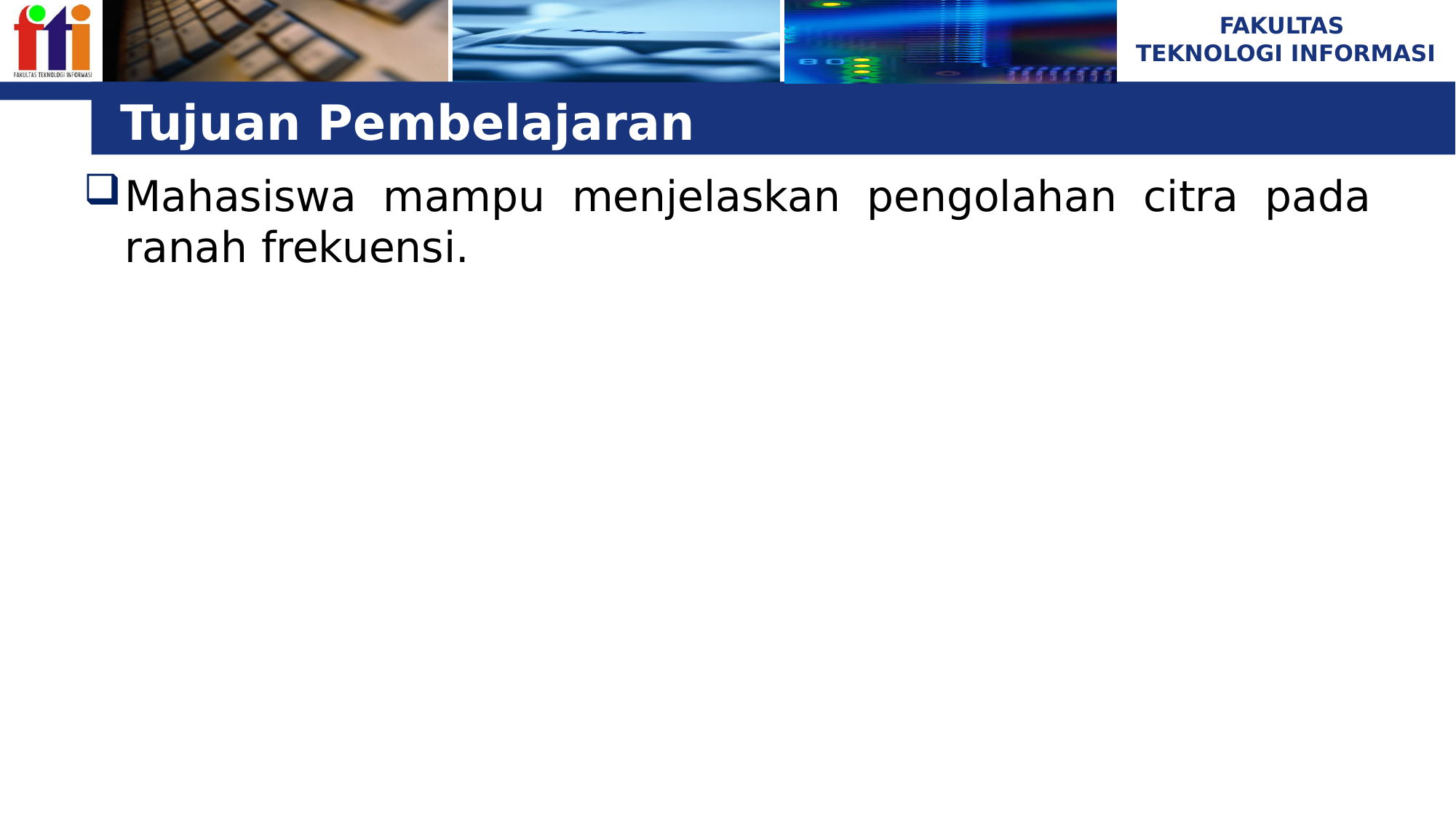

# Tujuan Pembelajaran
Mahasiswa mampu menjelaskan pengolahan citra pada ranah frekuensi.